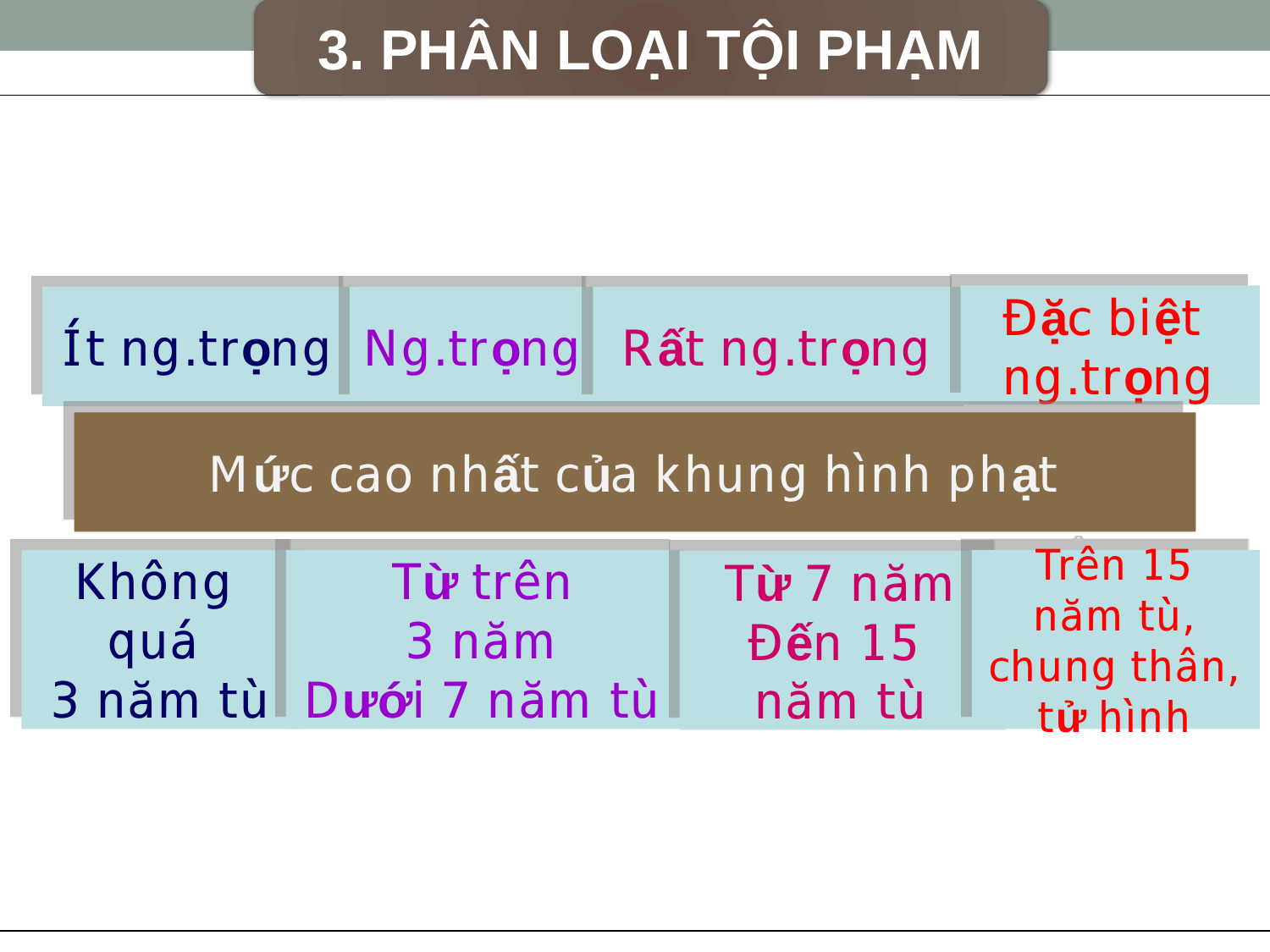

3. PHÂN LOẠI TỘI PHẠM
22

Đặc biệt
ng.trọng
Ít ng.trọng
Ng.trọng
Rất ng.trọng
Mức cao nhất của khung hình phạt
Không
quá
3 năm tù
Từ trên
 3 năm
Dưới 7 năm tù
Trên 15
năm tù, chung thân, tử hình
Từ 7 năm
Đến 15
năm tù